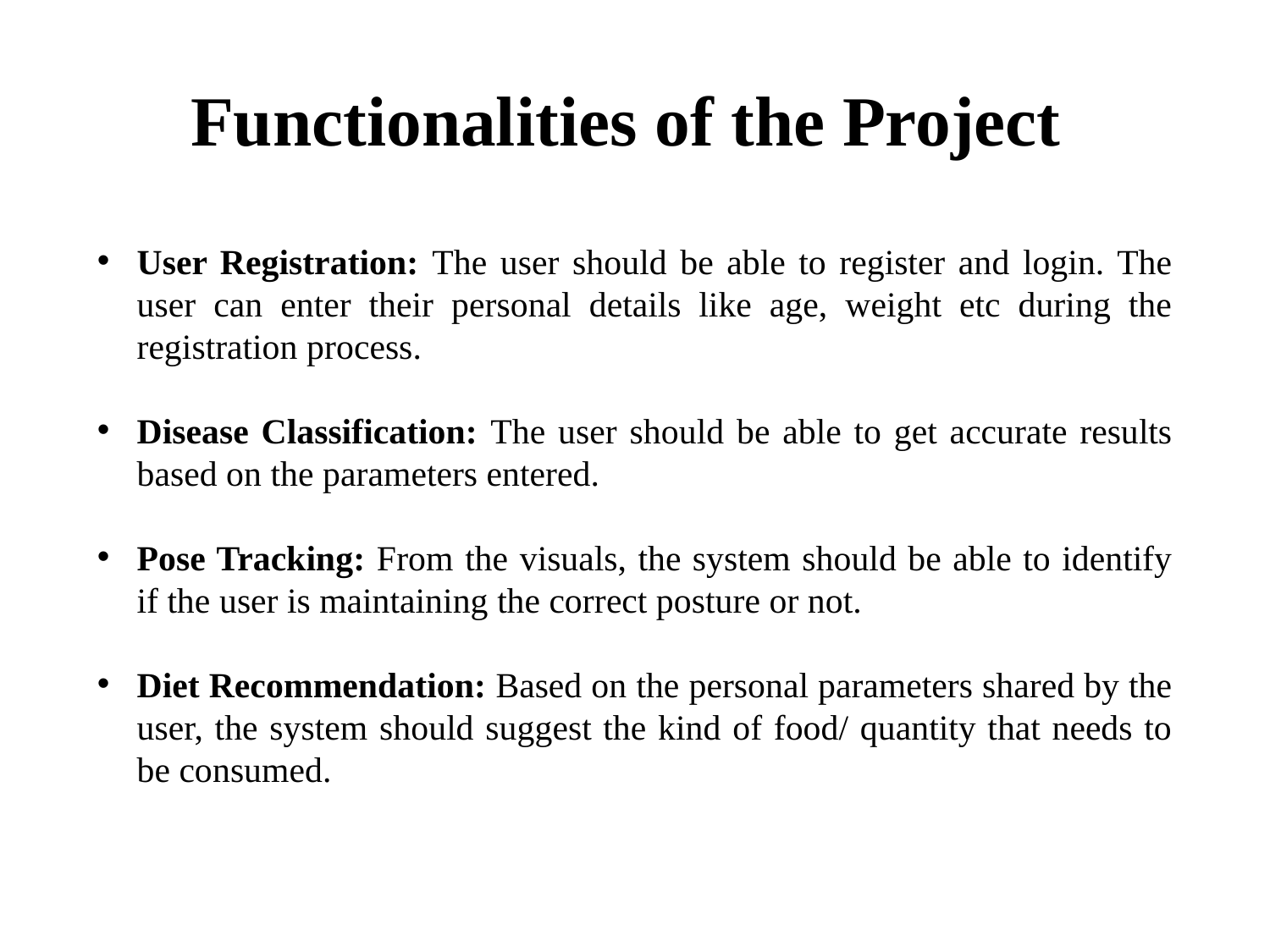

# Functionalities of the Project
User Registration: The user should be able to register and login. The user can enter their personal details like age, weight etc during the registration process.

Disease Classification: The user should be able to get accurate results based on the parameters entered.

Pose Tracking: From the visuals, the system should be able to identify if the user is maintaining the correct posture or not.

Diet Recommendation: Based on the personal parameters shared by the user, the system should suggest the kind of food/ quantity that needs to be consumed.